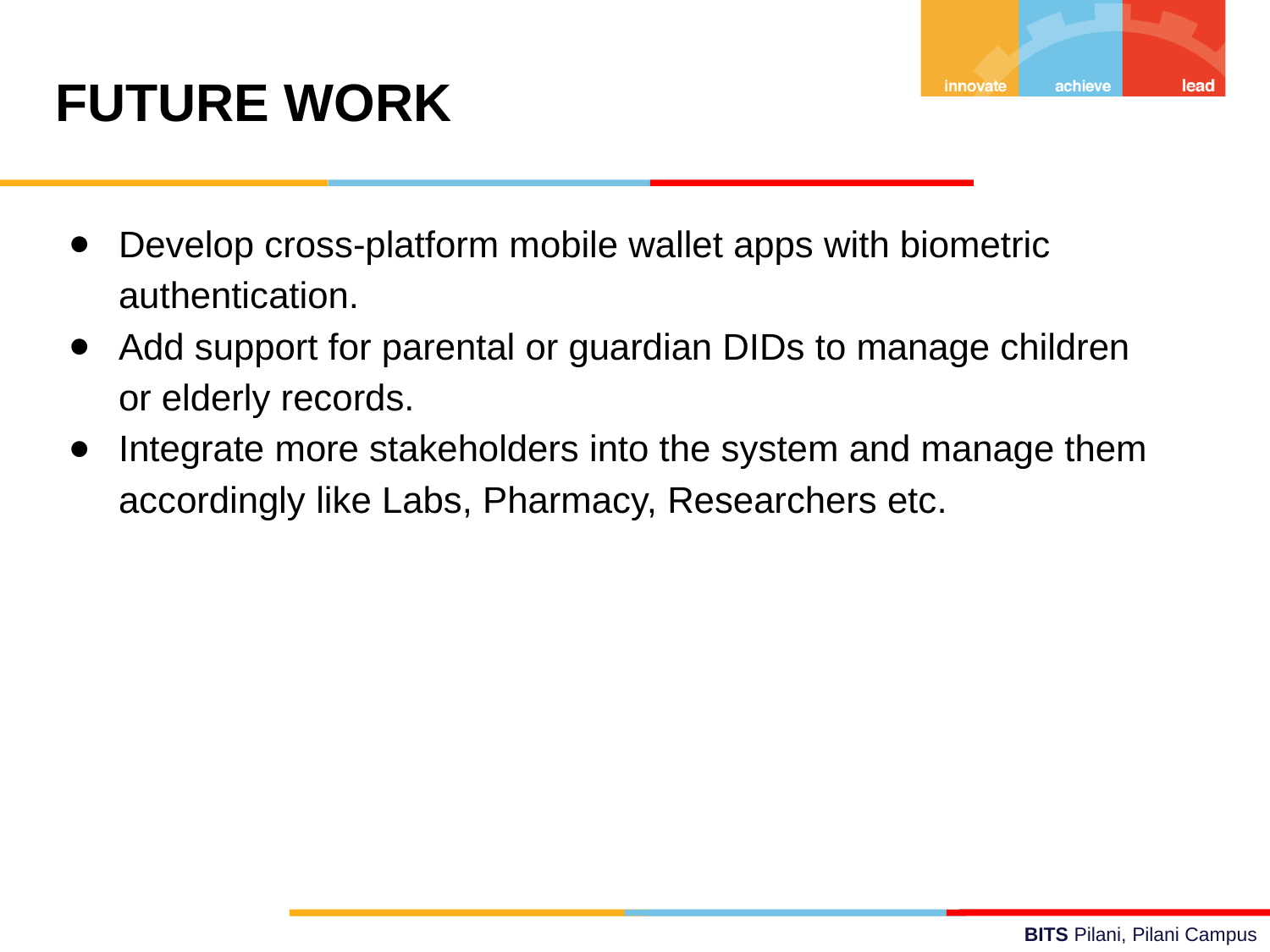

FUTURE WORK
Develop cross-platform mobile wallet apps with biometric authentication.
Add support for parental or guardian DIDs to manage children or elderly records.
Integrate more stakeholders into the system and manage them accordingly like Labs, Pharmacy, Researchers etc.